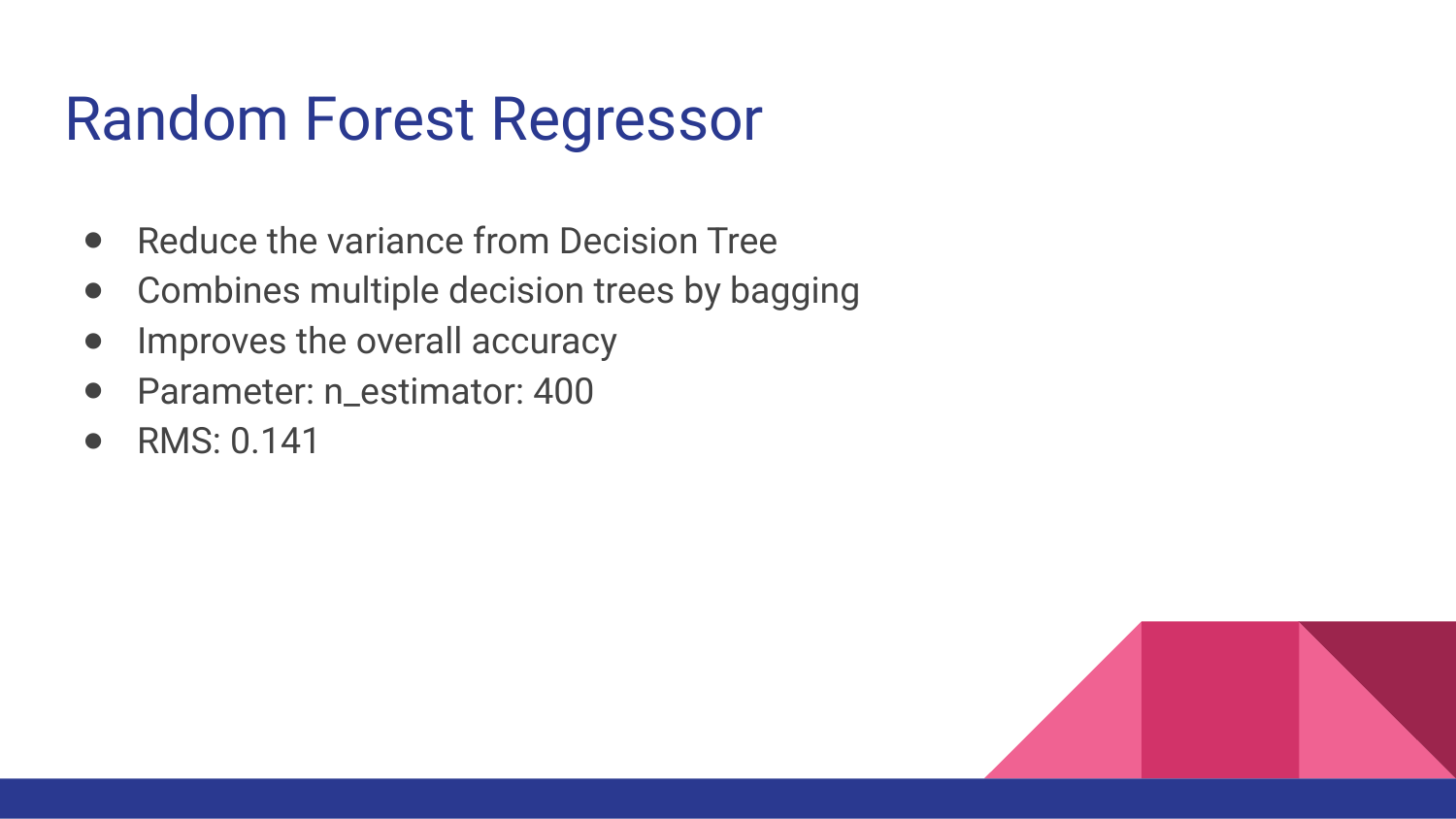

# Random Forest Regressor
Reduce the variance from Decision Tree
Combines multiple decision trees by bagging
Improves the overall accuracy
Parameter: n_estimator: 400
RMS: 0.141